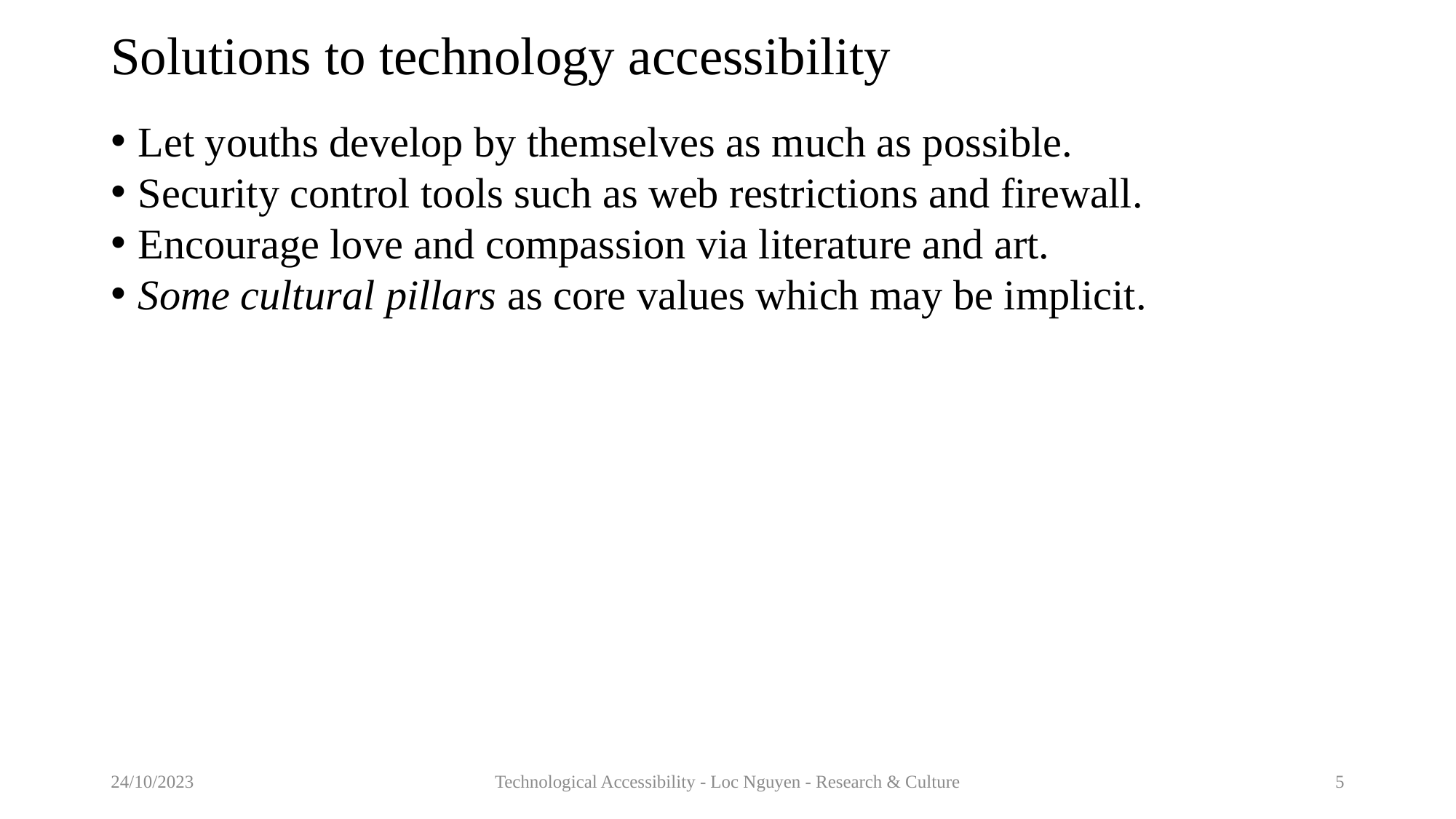

# Solutions to technology accessibility
Let youths develop by themselves as much as possible.
Security control tools such as web restrictions and firewall.
Encourage love and compassion via literature and art.
Some cultural pillars as core values which may be implicit.
24/10/2023
Technological Accessibility - Loc Nguyen - Research & Culture
5